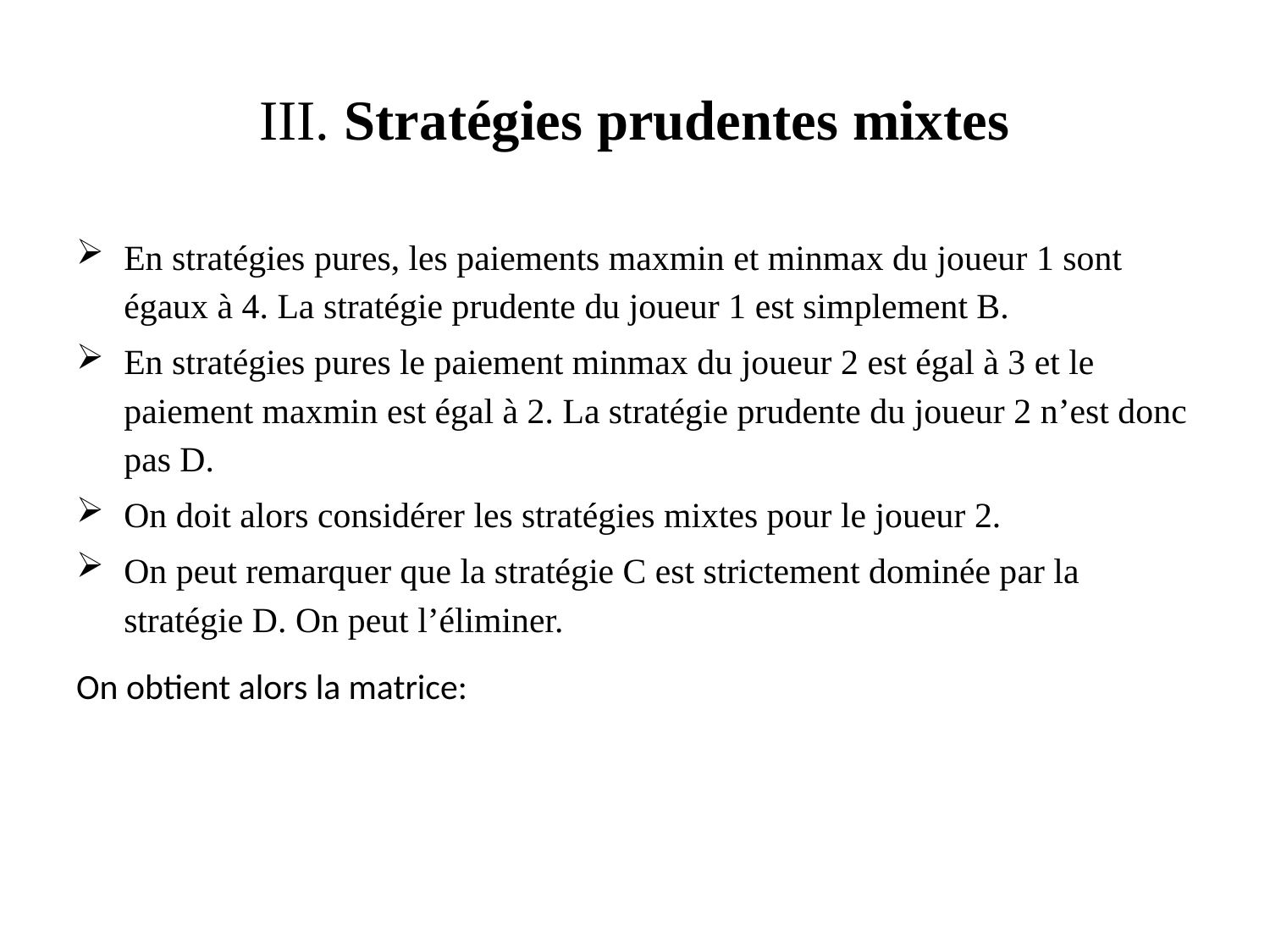

# III. Stratégies prudentes mixtes
En stratégies pures, les paiements maxmin et minmax du joueur 1 sont égaux à 4. La stratégie prudente du joueur 1 est simplement B.
En stratégies pures le paiement minmax du joueur 2 est égal à 3 et le paiement maxmin est égal à 2. La stratégie prudente du joueur 2 n’est donc pas D.
On doit alors considérer les stratégies mixtes pour le joueur 2.
On peut remarquer que la stratégie C est strictement dominée par la stratégie D. On peut l’éliminer.
On obtient alors la matrice: